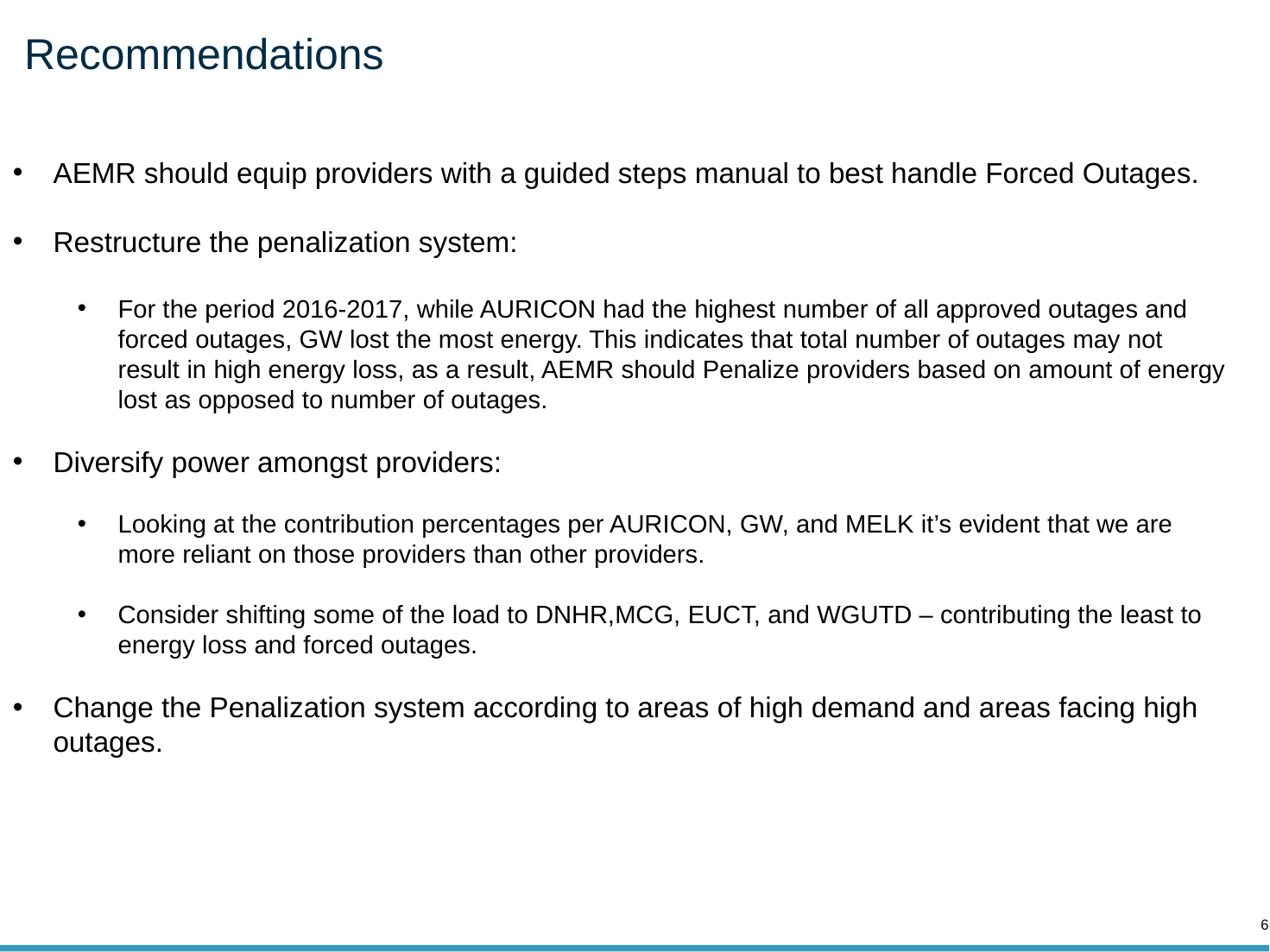

# Recommendations

AEMR should equip providers with a guided steps manual to best handle Forced Outages.

Restructure the penalization system:

For the period 2016-2017, while AURICON had the highest number of all approved outages and forced outages, GW lost the most energy. This indicates that total number of outages may not result in high energy loss, as a result, AEMR should Penalize providers based on amount of energy lost as opposed to number of outages.

Diversify power amongst providers:

Looking at the contribution percentages per AURICON, GW, and MELK it’s evident that we are more reliant on those providers than other providers.

Consider shifting some of the load to DNHR,MCG, EUCT, and WGUTD – contributing the least to energy loss and forced outages.

Change the Penalization system according to areas of high demand and areas facing high outages.